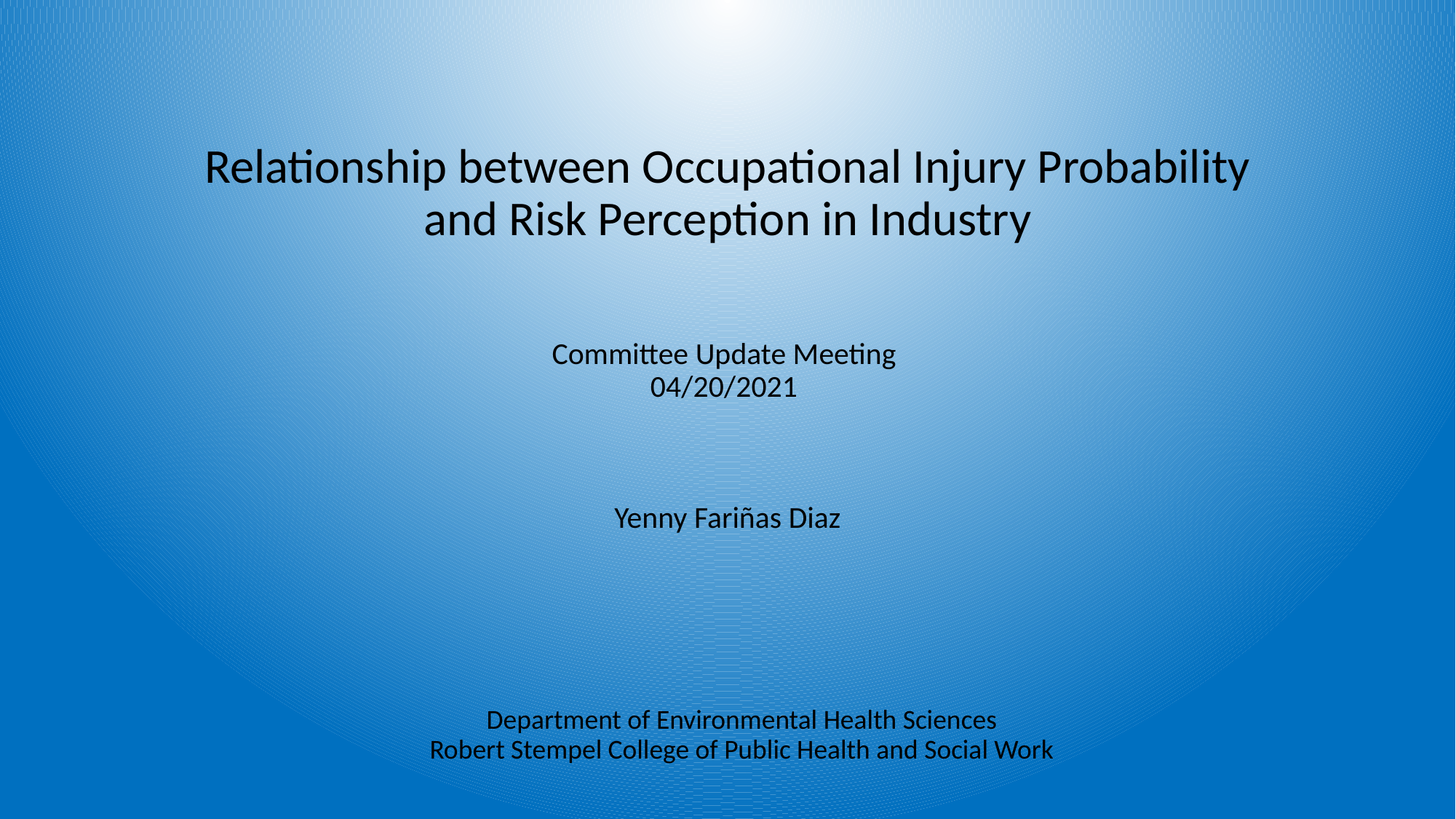

# Relationship between Occupational Injury Probability and Risk Perception in Industry Committee Update Meeting 04/20/2021  Yenny Fariñas Diaz
Department of Environmental Health Sciences
Robert Stempel College of Public Health and Social Work